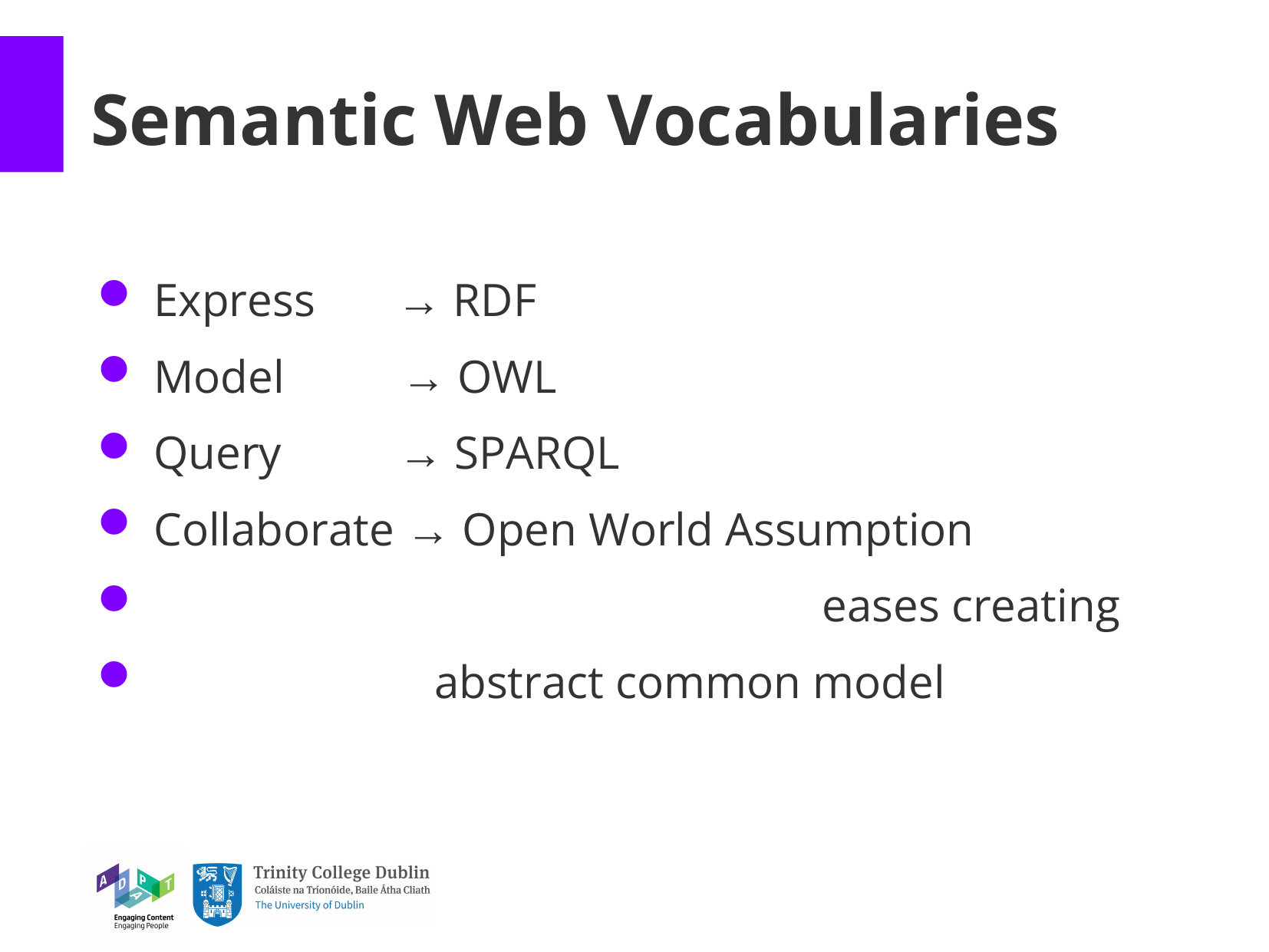

Semantic Web Vocabularies
 Express       → RDF
 Model          → OWL
 Query          → SPARQL
 Collaborate → Open World Assumption
						 eases creating
                         abstract common model